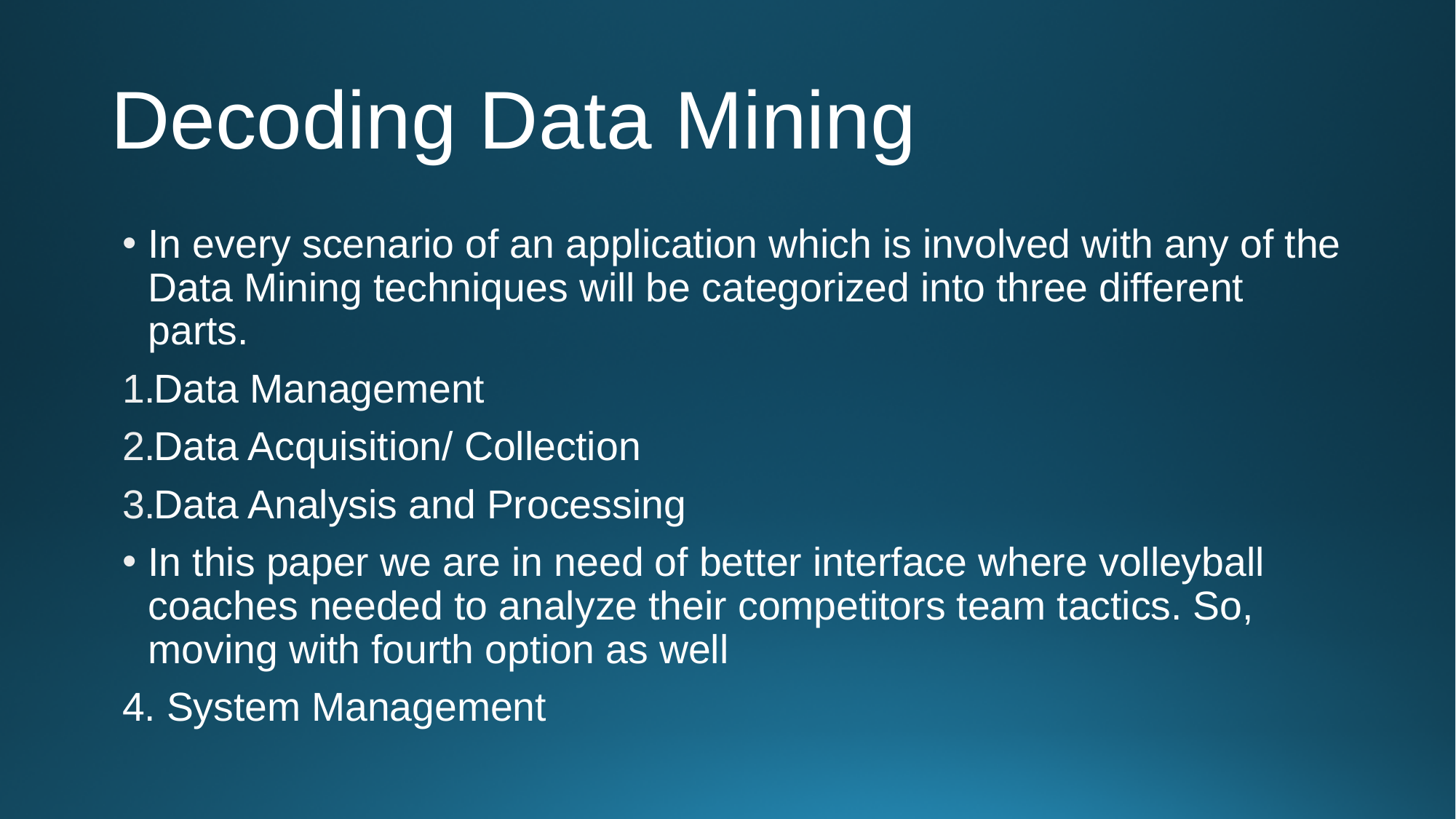

# Decoding Data Mining
In every scenario of an application which is involved with any of the Data Mining techniques will be categorized into three different parts.
Data Management
Data Acquisition/ Collection
Data Analysis and Processing
In this paper we are in need of better interface where volleyball coaches needed to analyze their competitors team tactics. So, moving with fourth option as well
4. System Management